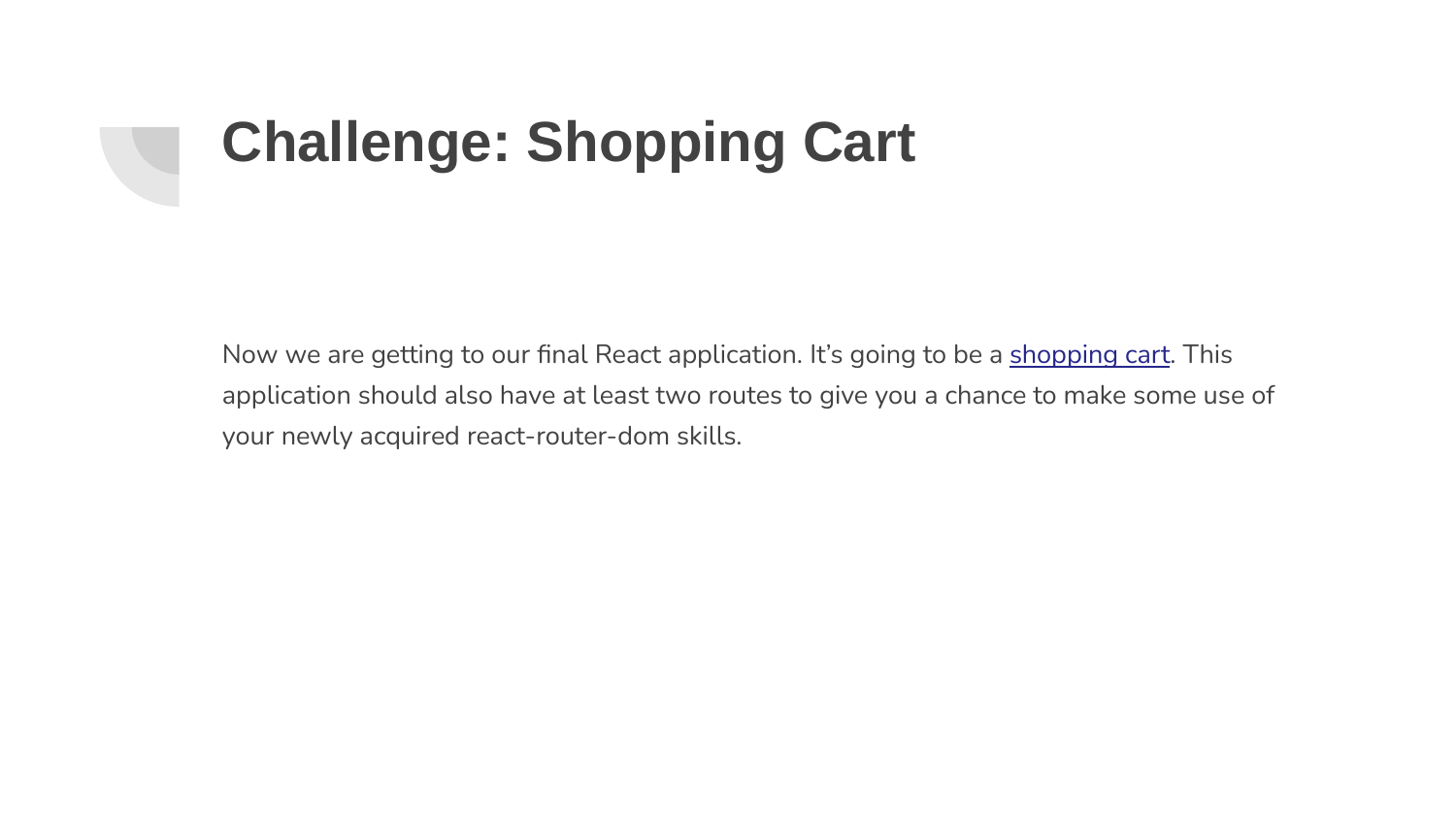

# Challenge: Shopping Cart
Now we are getting to our final React application. It’s going to be a shopping cart. This application should also have at least two routes to give you a chance to make some use of your newly acquired react-router-dom skills.